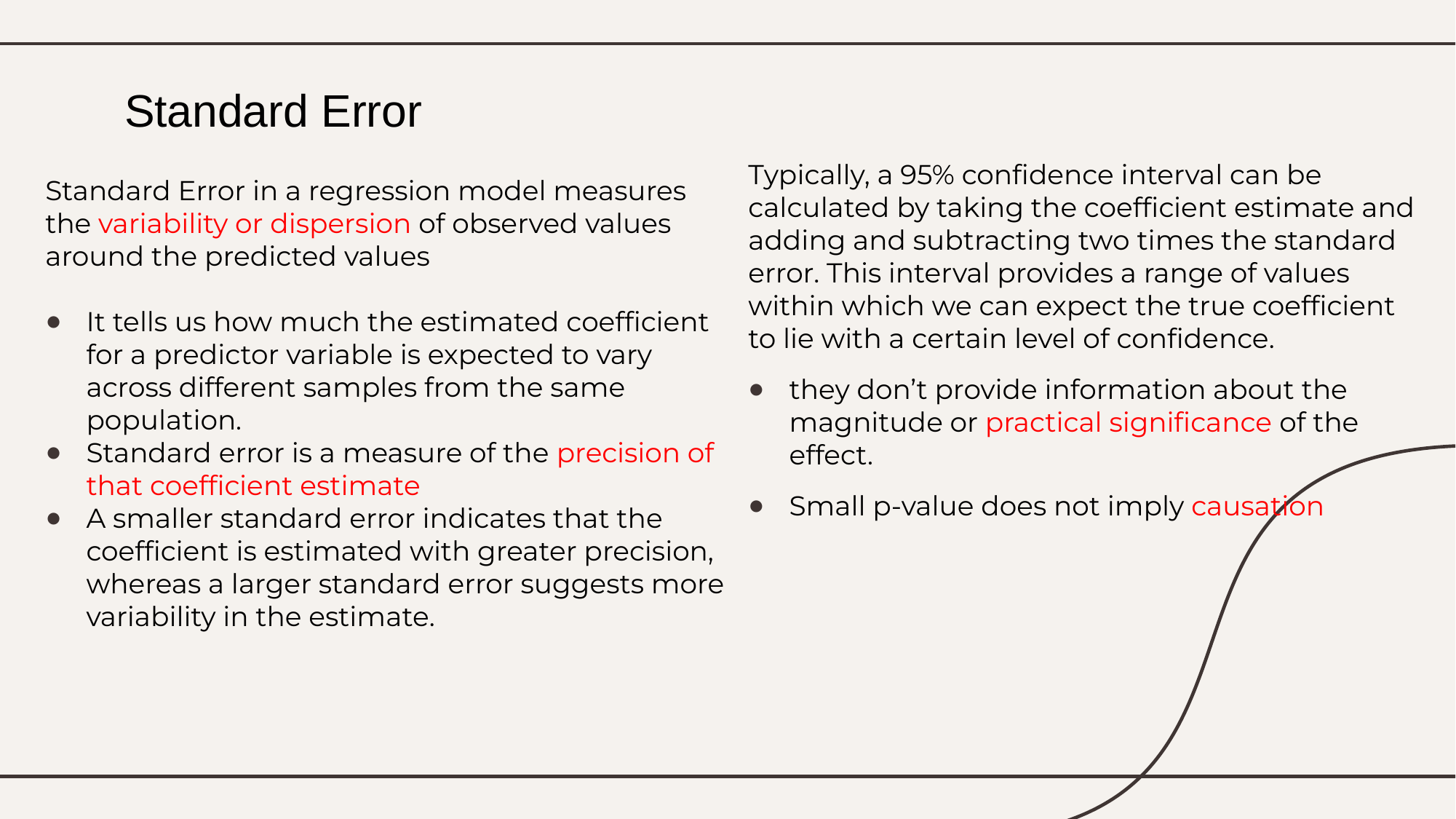

# Standard Error
Typically, a 95% confidence interval can be calculated by taking the coefficient estimate and adding and subtracting two times the standard error. This interval provides a range of values within which we can expect the true coefficient to lie with a certain level of confidence.
they don’t provide information about the magnitude or practical significance of the effect.
Small p-value does not imply causation
Standard Error in a regression model measures the variability or dispersion of observed values around the predicted values

It tells us how much the estimated coefficient for a predictor variable is expected to vary across different samples from the same population.
Standard error is a measure of the precision of that coefficient estimate
A smaller standard error indicates that the coefficient is estimated with greater precision, whereas a larger standard error suggests more variability in the estimate.